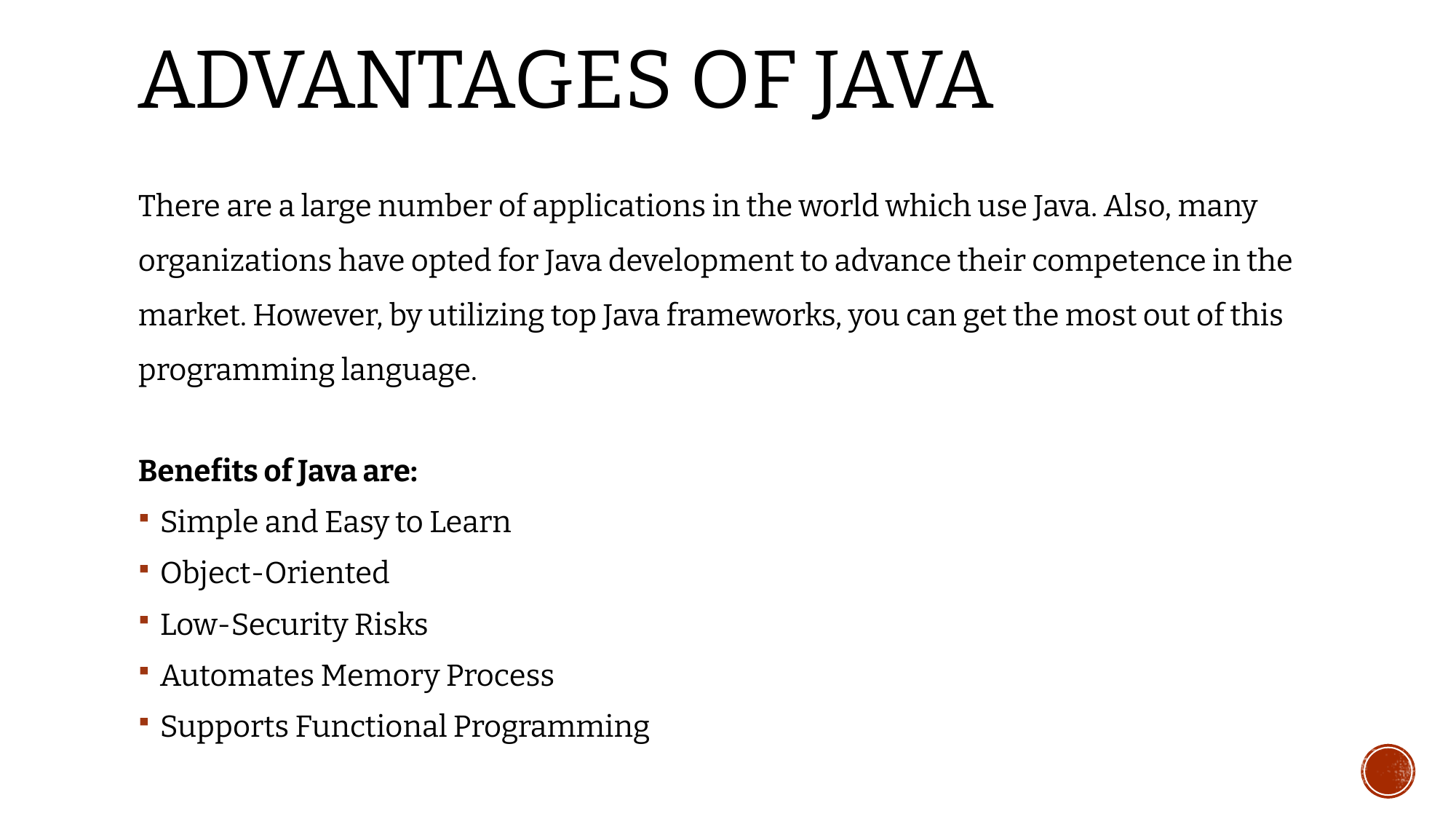

# Advantages of Java
There are a large number of applications in the world which use Java. Also, many organizations have opted for Java development to advance their competence in the market. However, by utilizing top Java frameworks, you can get the most out of this programming language.

Benefits of Java are:
Simple and Easy to Learn
Object-Oriented
Low-Security Risks
Automates Memory Process
Supports Functional Programming